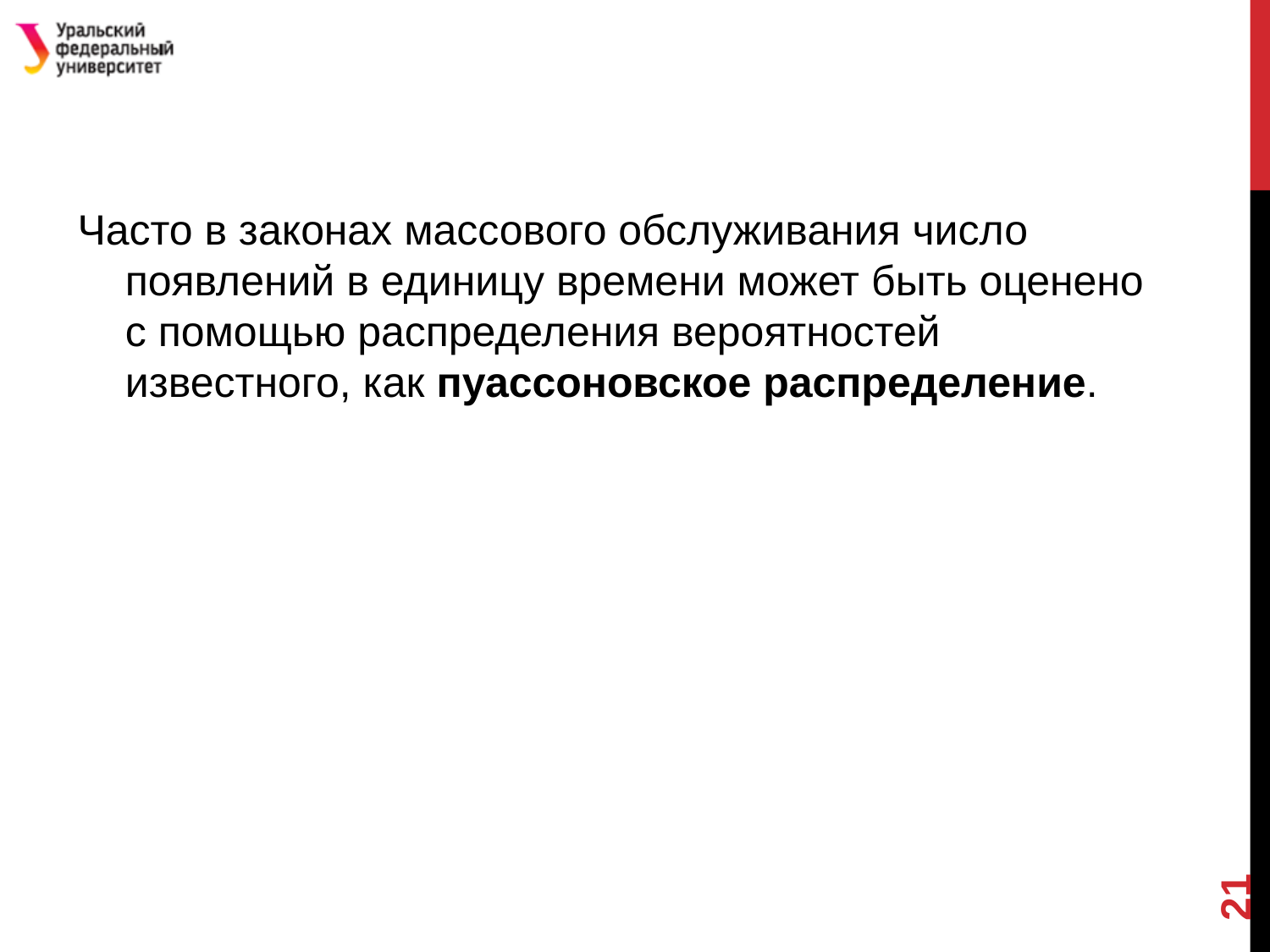

#
Часто в законах массового обслуживания число появлений в единицу времени может быть оценено с помощью распределения вероятностей известного, как пуассоновское распределение.
21